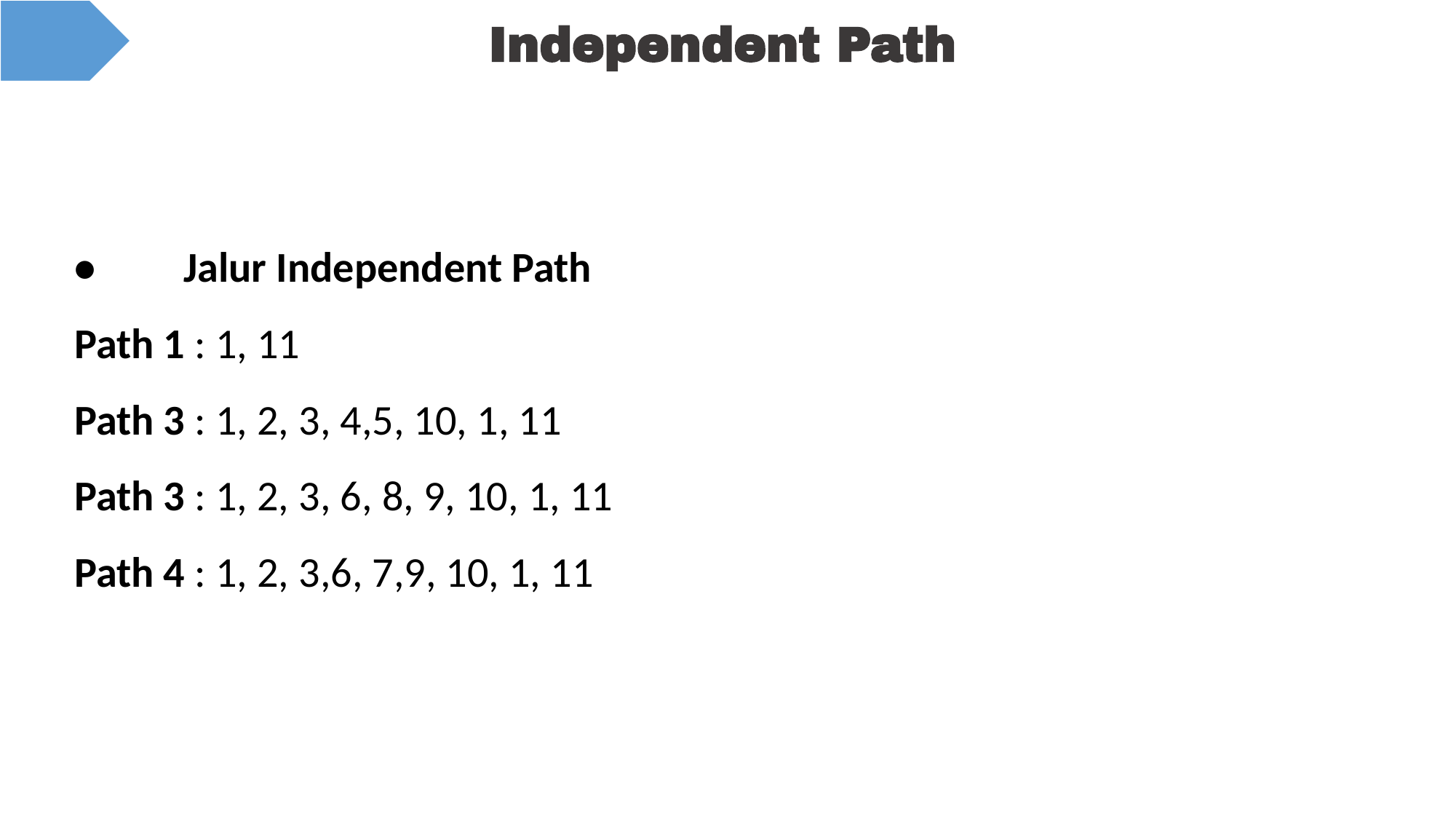

# Independent Path
•	Jalur Independent Path
Path 1 : 1, 11
Path 3 : 1, 2, 3, 4,5, 10, 1, 11
Path 3 : 1, 2, 3, 6, 8, 9, 10, 1, 11
Path 4 : 1, 2, 3,6, 7,9, 10, 1, 11